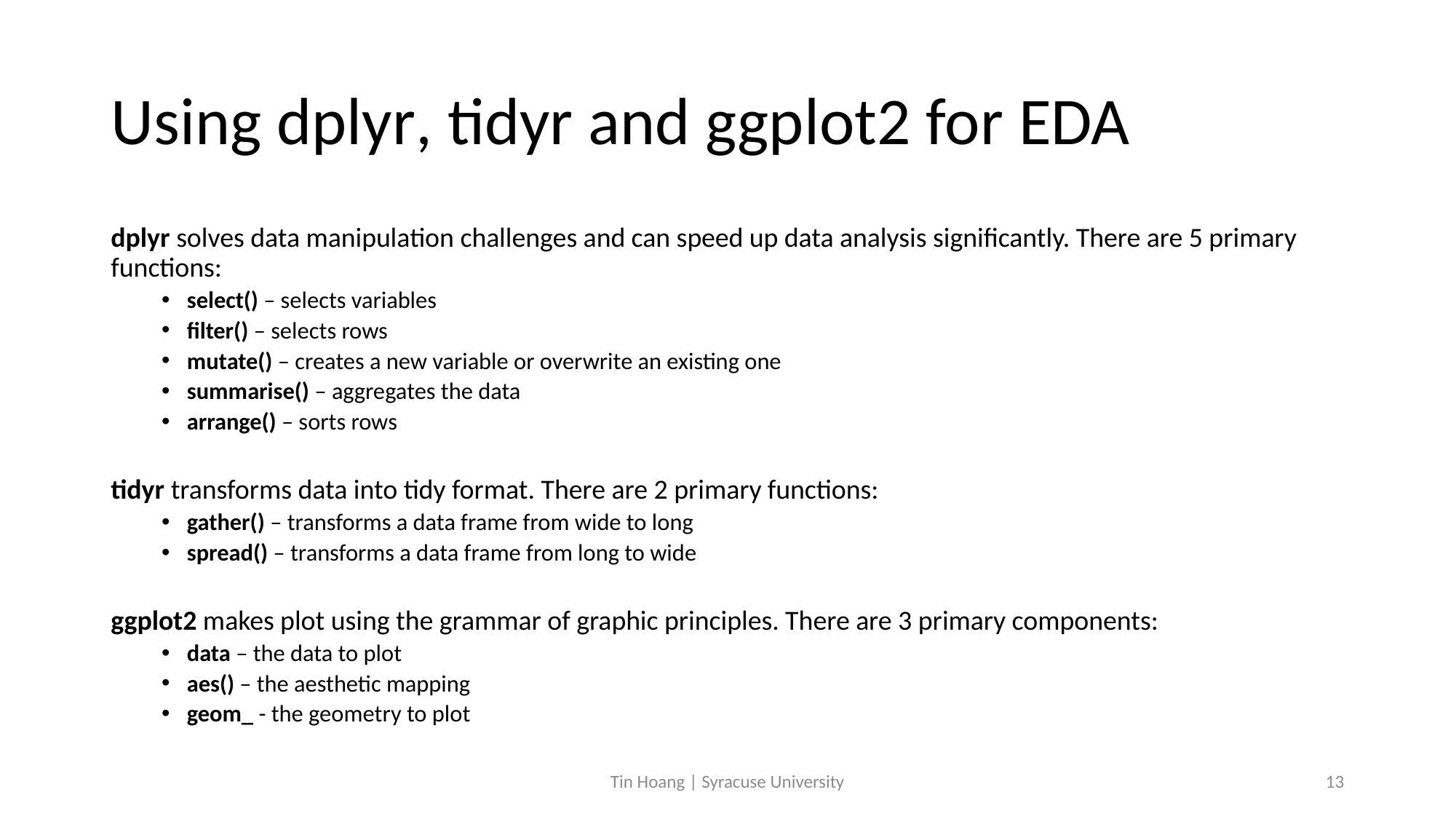

# Using dplyr, tidyr and ggplot2 for EDA
dplyr solves data manipulation challenges and can speed up data analysis significantly. There are 5 primary functions:
select() – selects variables
filter() – selects rows
mutate() – creates a new variable or overwrite an existing one
summarise() – aggregates the data
arrange() – sorts rows

tidyr transforms data into tidy format. There are 2 primary functions:
gather() – transforms a data frame from wide to long
spread() – transforms a data frame from long to wide

ggplot2 makes plot using the grammar of graphic principles. There are 3 primary components:
data – the data to plot
aes() – the aesthetic mapping
geom_ - the geometry to plot

Tin Hoang | Syracuse University
13